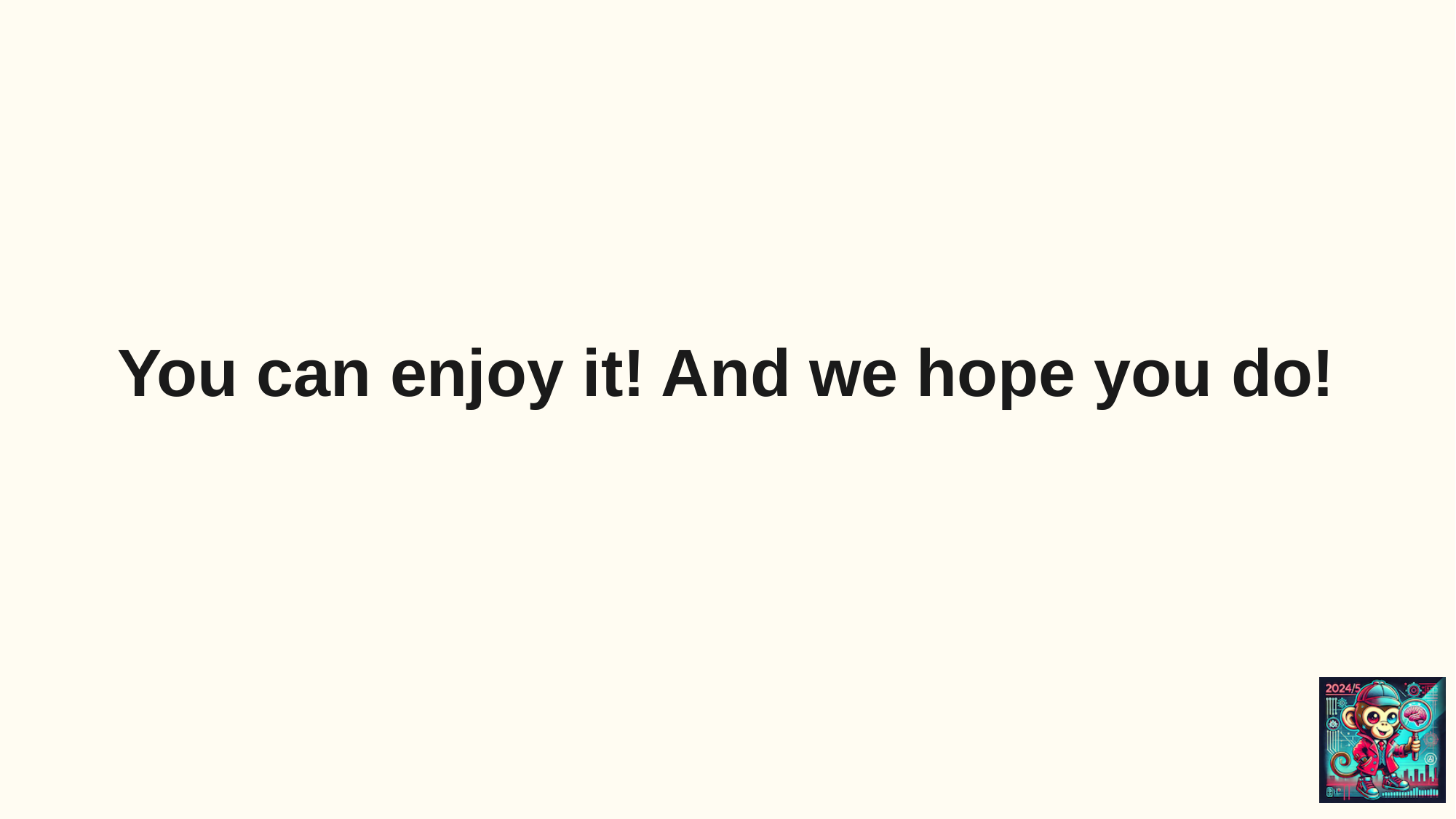

# You can enjoy it! And we hope you do!